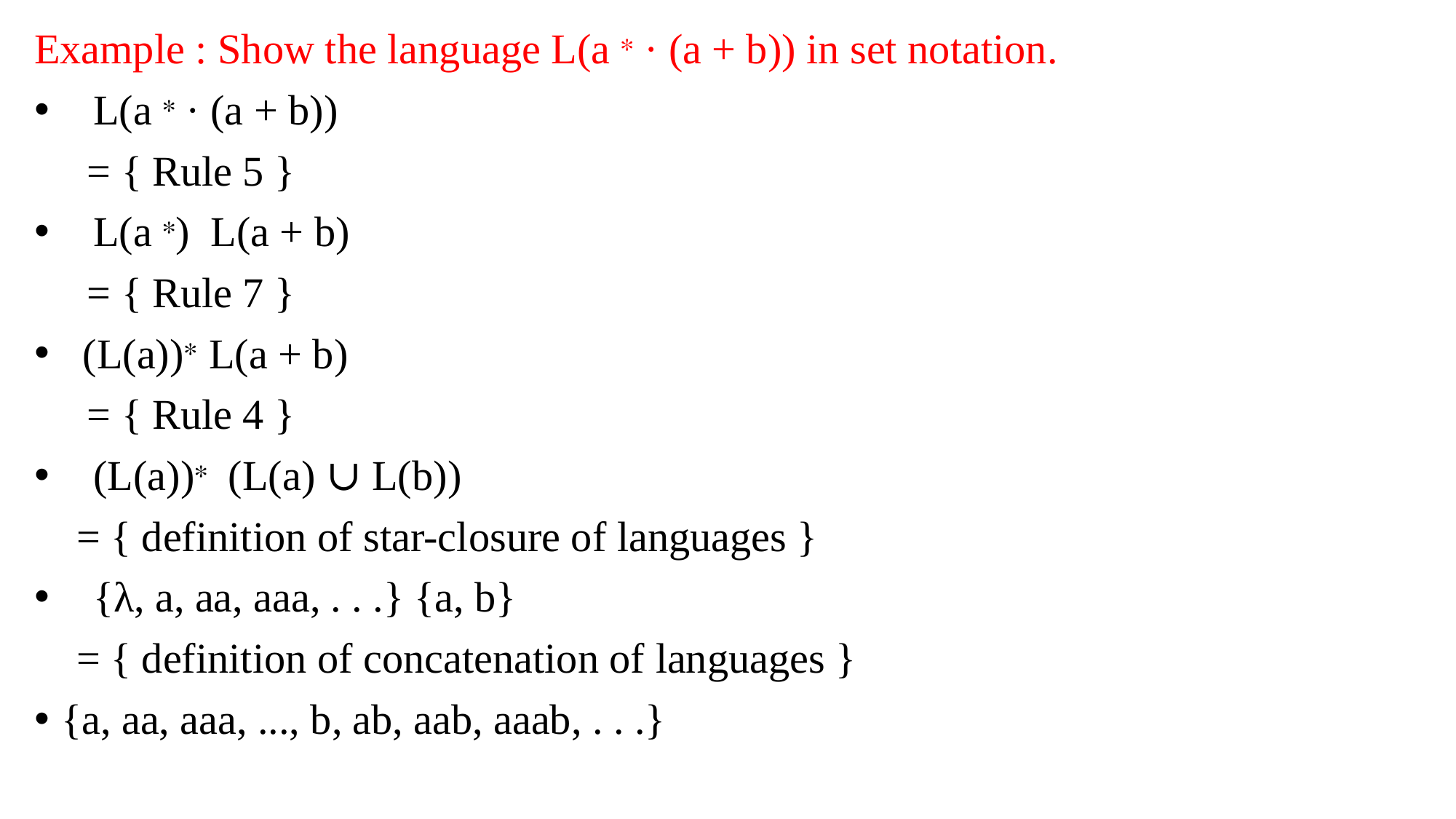

Example : Show the language L(a ∗ · (a + b)) in set notation.
   L(a ∗ · (a + b))
     = { Rule 5 }
   L(a ∗)  L(a + b)
     = { Rule 7 }
  (L(a))∗  L(a + b)
     = { Rule 4 }
   (L(a))∗  (L(a) ∪ L(b))
    = { definition of star-closure of languages }
   {λ, a, aa, aaa, . . .} {a, b}
    = { definition of concatenation of languages }
{a, aa, aaa, ..., b, ab, aab, aaab, . . .}